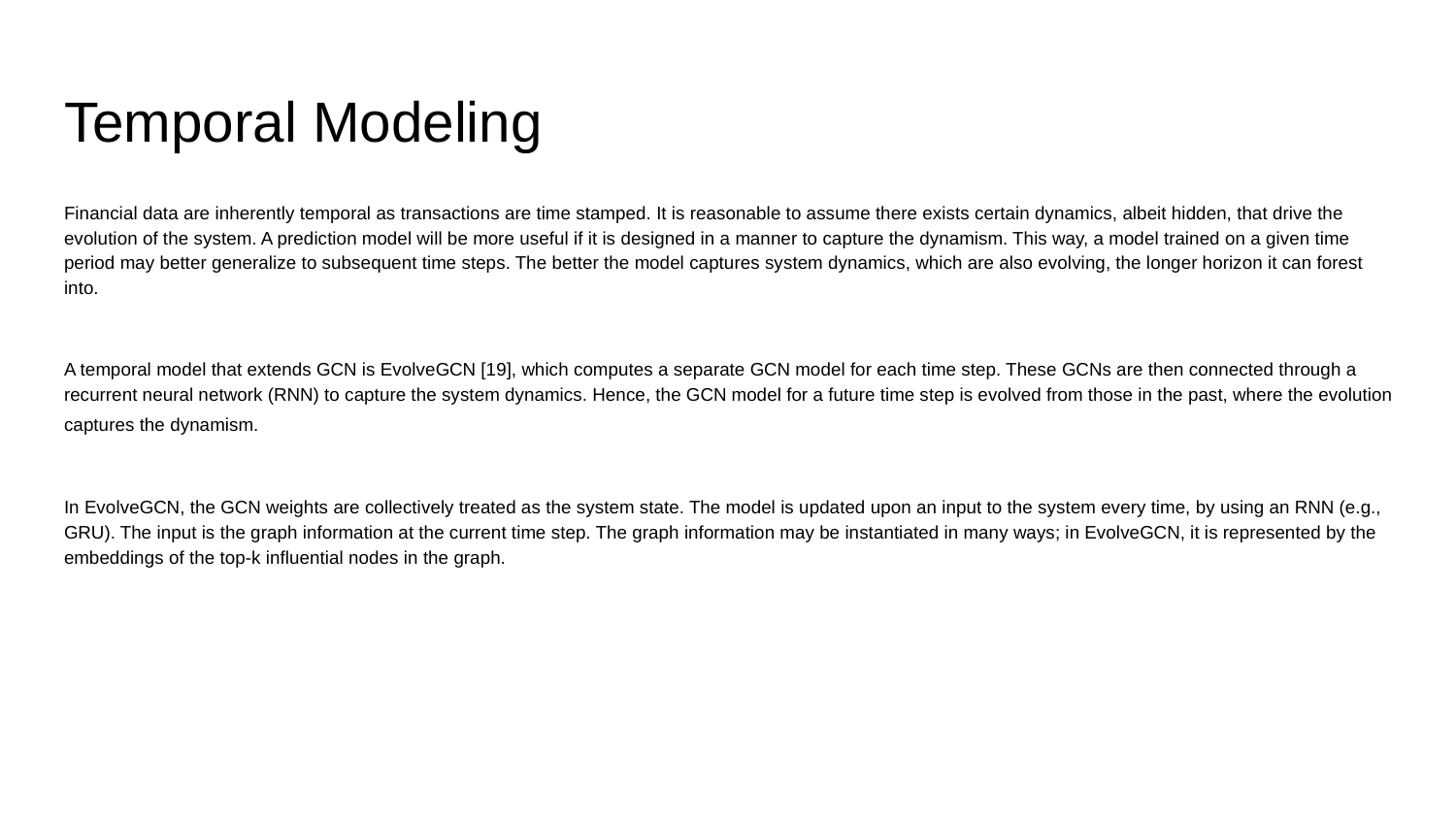

# Temporal Modeling

Financial data are inherently temporal as transactions are time stamped. It is reasonable to assume there exists certain dynamics, albeit hidden, that drive the evolution of the system. A prediction model will be more useful if it is designed in a manner to capture the dynamism. This way, a model trained on a given time period may better generalize to subsequent time steps. The better the model captures system dynamics, which are also evolving, the longer horizon it can forest into.
A temporal model that extends GCN is EvolveGCN [19], which computes a separate GCN model for each time step. These GCNs are then connected through a recurrent neural network (RNN) to capture the system dynamics. Hence, the GCN model for a future time step is evolved from those in the past, where the evolution captures the dynamism.
In EvolveGCN, the GCN weights are collectively treated as the system state. The model is updated upon an input to the system every time, by using an RNN (e.g., GRU). The input is the graph information at the current time step. The graph information may be instantiated in many ways; in EvolveGCN, it is represented by the embeddings of the top-k influential nodes in the graph.